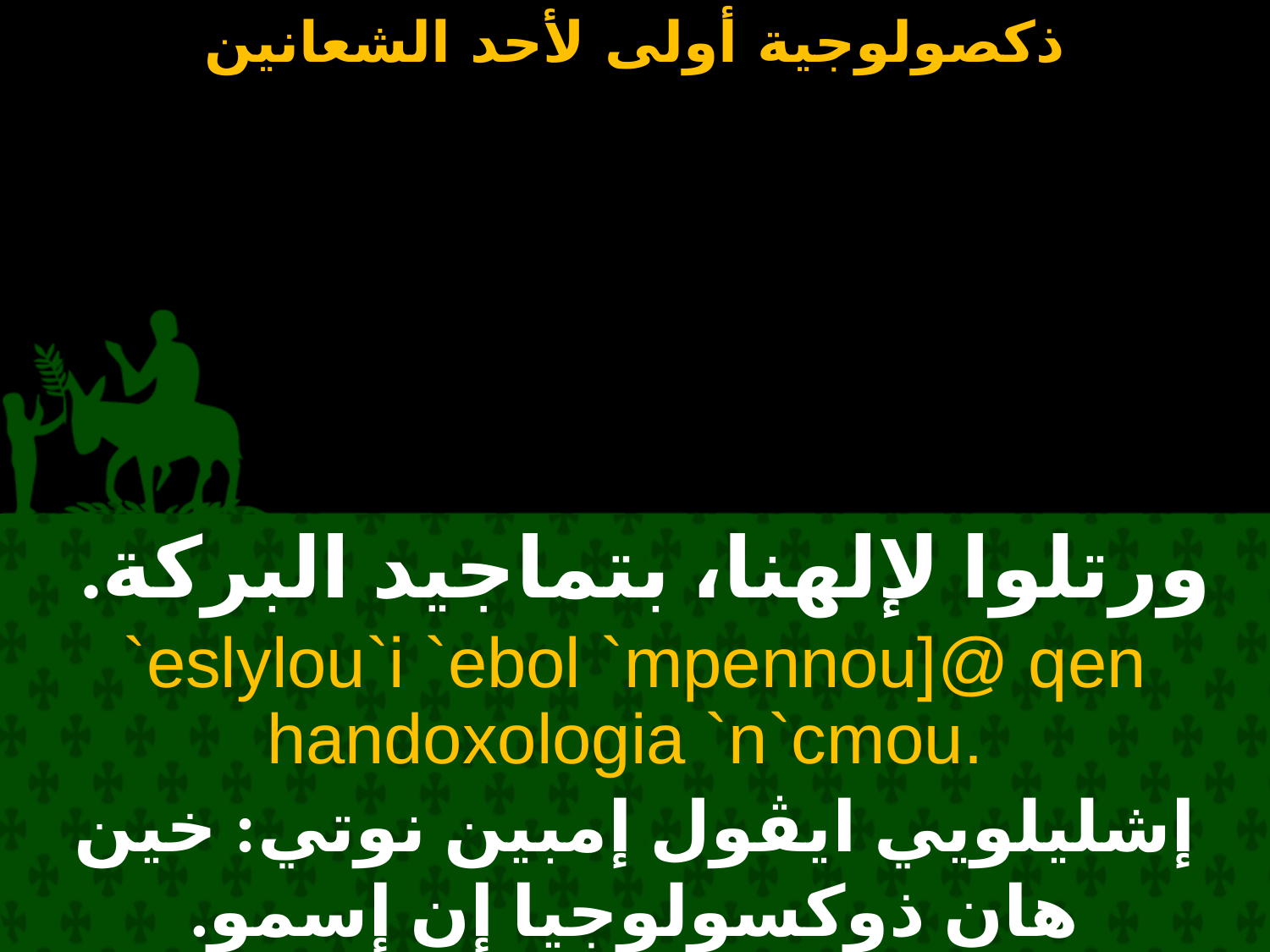

#
ورتلوا لإلهنا، بتماجيد البركة.
`eslylou`i `ebol `mpennou]@ qen handoxologia `n`cmou.
إشليلويي ايڤول إمبين نوتي: خين هان ذوكسولوجيا إن إسمو.